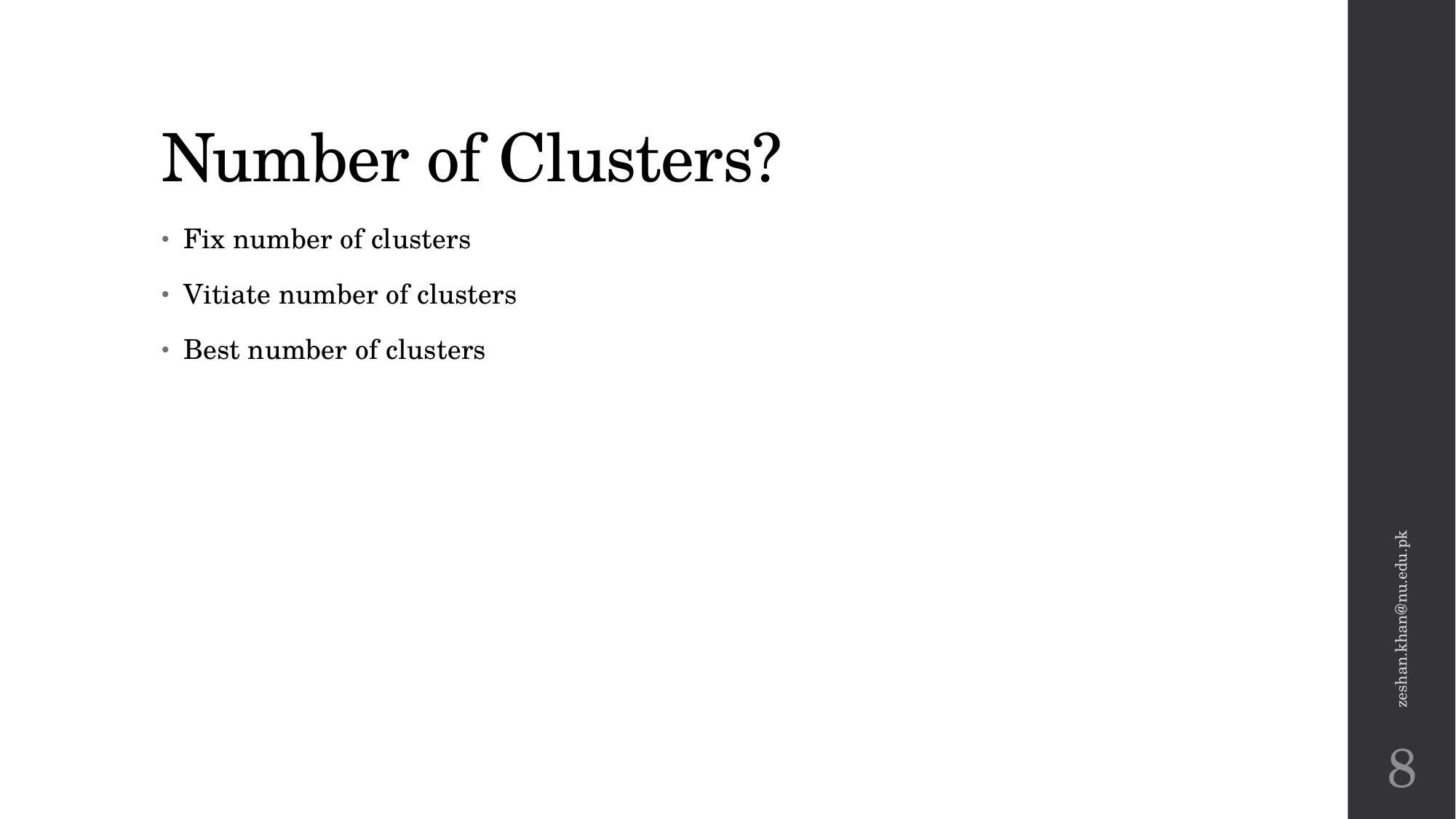

# Number of Clusters?
Fix number of clusters
Vitiate number of clusters
Best number of clusters
zeshan.khan@nu.edu.pk
8